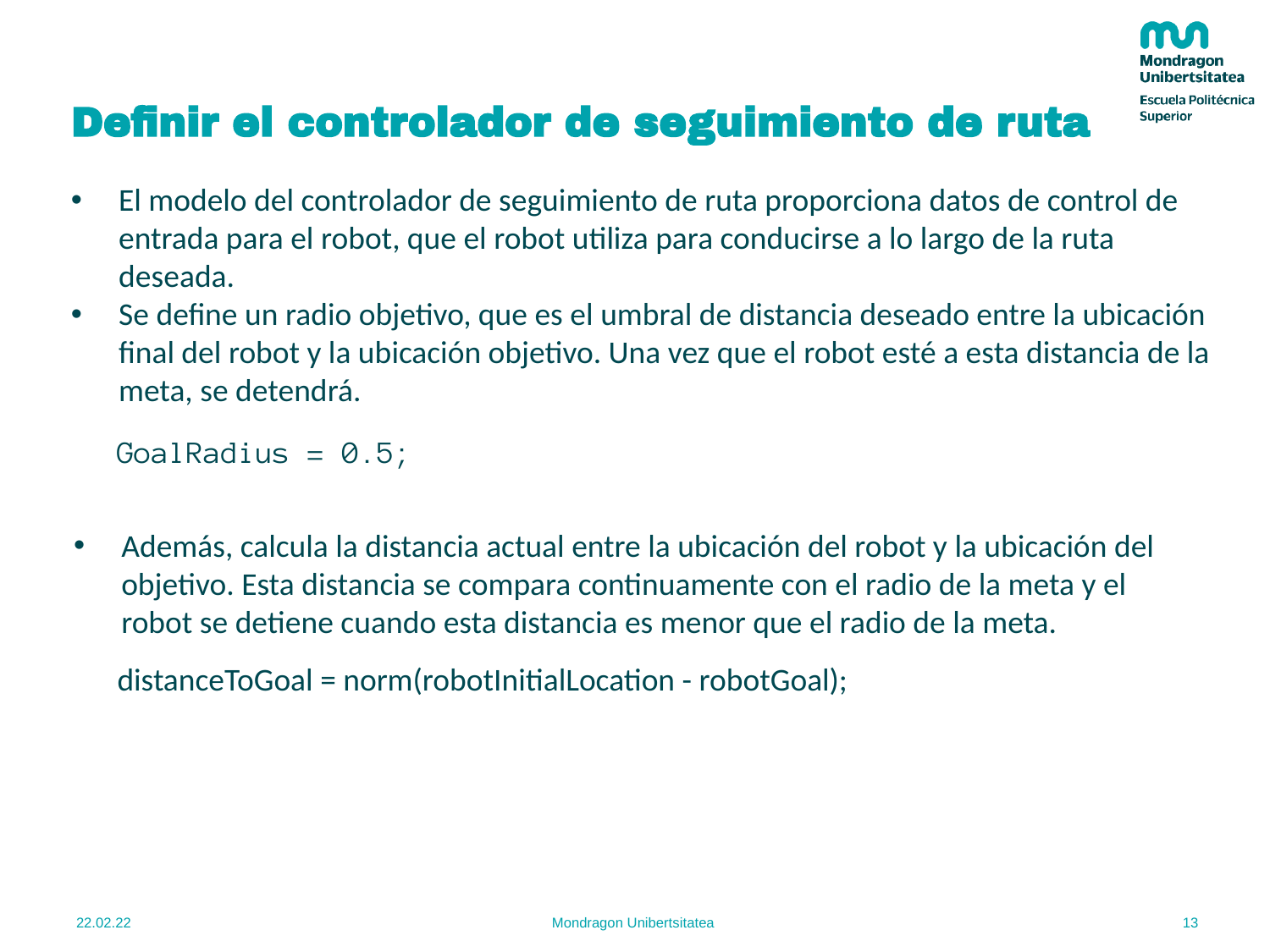

# Definir el controlador de seguimiento de ruta
El modelo del controlador de seguimiento de ruta proporciona datos de control de entrada para el robot, que el robot utiliza para conducirse a lo largo de la ruta deseada.
Se define un radio objetivo, que es el umbral de distancia deseado entre la ubicación final del robot y la ubicación objetivo. Una vez que el robot esté a esta distancia de la meta, se detendrá.

GoalRadius = 0.5;
Además, calcula la distancia actual entre la ubicación del robot y la ubicación del objetivo. Esta distancia se compara continuamente con el radio de la meta y el robot se detiene cuando esta distancia es menor que el radio de la meta.
distanceToGoal = norm(robotInitialLocation - robotGoal);
13
22.02.22
Mondragon Unibertsitatea